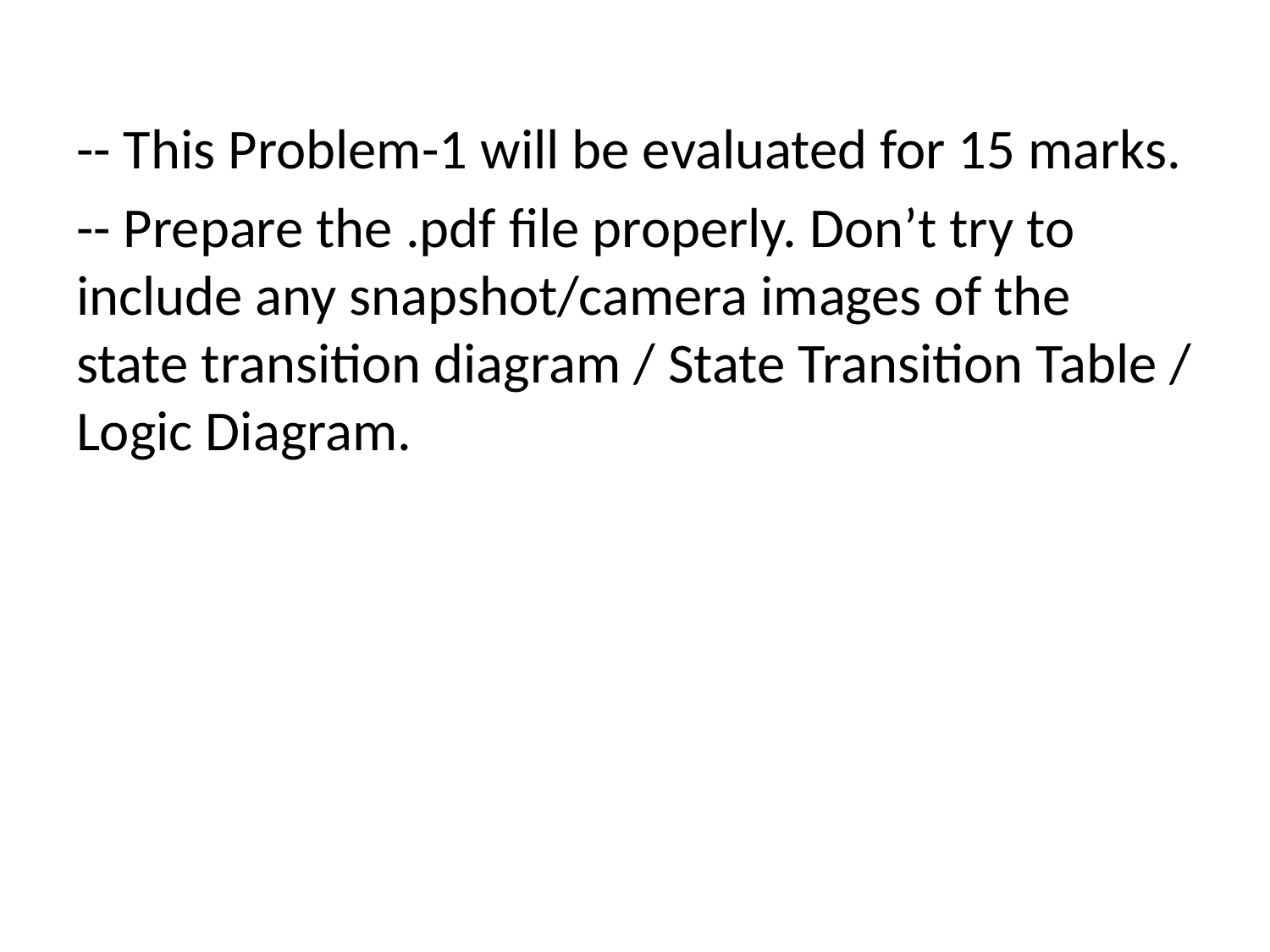

-- This Problem-1 will be evaluated for 15 marks.
-- Prepare the .pdf file properly. Don’t try to include any snapshot/camera images of the state transition diagram / State Transition Table / Logic Diagram.